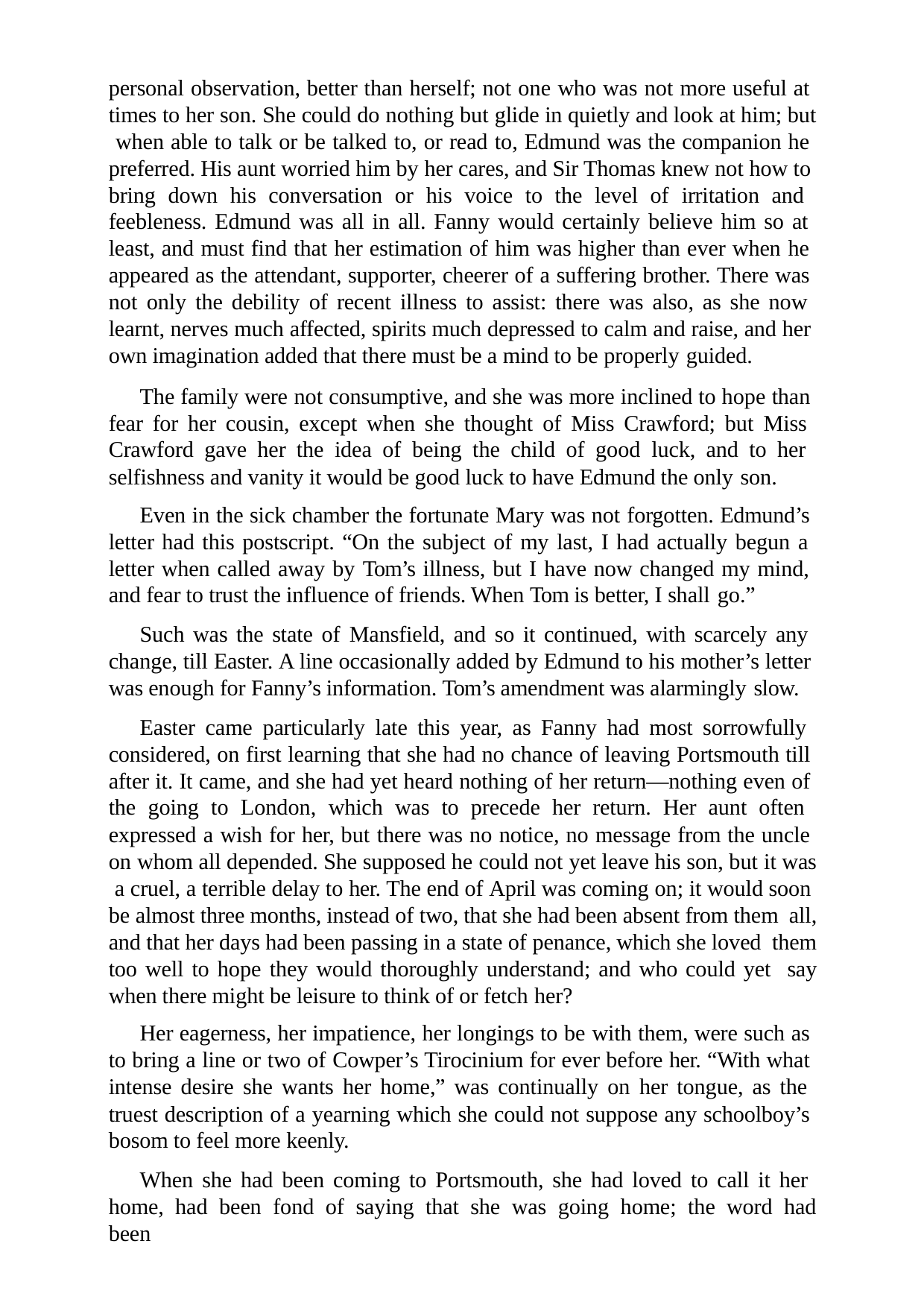

personal observation, better than herself; not one who was not more useful at  times to her son. She could do nothing but glide in quietly and look at him; but  when able to talk or be talked to, or read to, Edmund was the companion he  preferred. His aunt worried him by her cares, and Sir Thomas knew not how to  bring down his conversation or his voice to the level of irritation and  feebleness. Edmund was all in all. Fanny would certainly believe him so at  least, and must find that her estimation of him was higher than ever when he  appeared as the attendant, supporter, cheerer of a suffering brother. There was  not only the debility of recent illness to assist: there was also, as she now  learnt, nerves much affected, spirits much depressed to calm and raise, and her  own imagination added that there must be a mind to be properly guided.
The family were not consumptive, and she was more inclined to hope than  fear for her cousin, except when she thought of Miss Crawford; but Miss  Crawford gave her the idea of being the child of good luck, and to her  selfishness and vanity it would be good luck to have Edmund the only son.
Even in the sick chamber the fortunate Mary was not forgotten. Edmund’s  letter had this postscript. “On the subject of my last, I had actually begun a  letter when called away by Tom’s illness, but I have now changed my mind,  and fear to trust the influence of friends. When Tom is better, I shall go.”
Such was the state of Mansfield, and so it continued, with scarcely any  change, till Easter. A line occasionally added by Edmund to his mother’s letter  was enough for Fanny’s information. Tom’s amendment was alarmingly slow.
Easter came particularly late this year, as Fanny had most sorrowfully  considered, on first learning that she had no chance of leaving Portsmouth till  after it. It came, and she had yet heard nothing of her return—nothing even of  the going to London, which was to precede her return. Her aunt often  expressed a wish for her, but there was no notice, no message from the uncle  on whom all depended. She supposed he could not yet leave his son, but it was  a cruel, a terrible delay to her. The end of April was coming on; it would soon  be almost three months, instead of two, that she had been absent from them  all, and that her days had been passing in a state of penance, which she loved  them too well to hope they would thoroughly understand; and who could yet  say when there might be leisure to think of or fetch her?
Her eagerness, her impatience, her longings to be with them, were such as  to bring a line or two of Cowper’s Tirocinium for ever before her. “With what  intense desire she wants her home,” was continually on her tongue, as the  truest description of a yearning which she could not suppose any schoolboy’s  bosom to feel more keenly.
When she had been coming to Portsmouth, she had loved to call it her  home, had been fond of saying that she was going home; the word had been